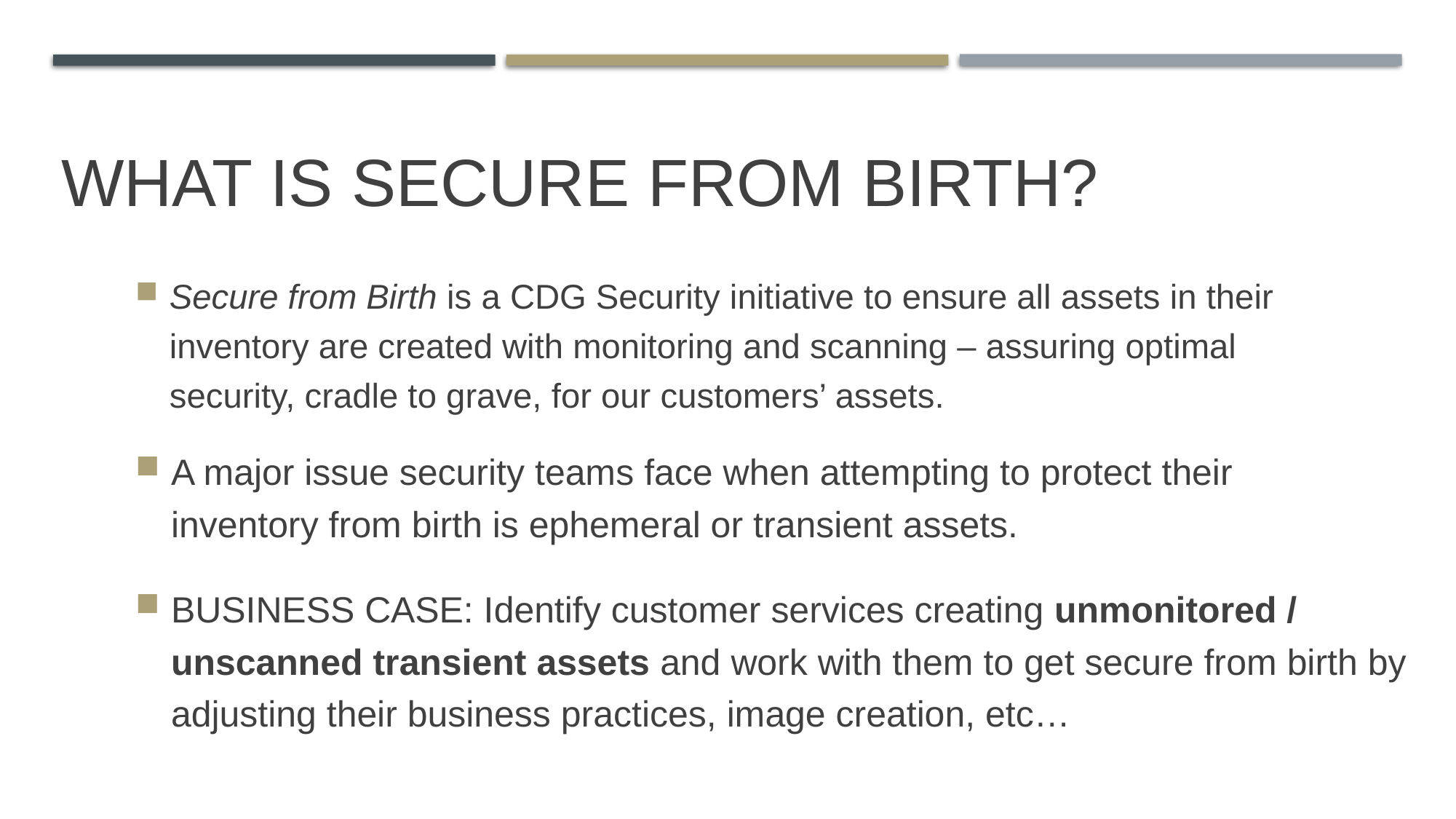

# What is secure from birth?
Secure from Birth is a CDG Security initiative to ensure all assets in their inventory are created with monitoring and scanning – assuring optimal security, cradle to grave, for our customers’ assets.
A major issue security teams face when attempting to protect their inventory from birth is ephemeral or transient assets.
BUSINESS CASE: Identify customer services creating unmonitored / unscanned transient assets and work with them to get secure from birth by adjusting their business practices, image creation, etc…